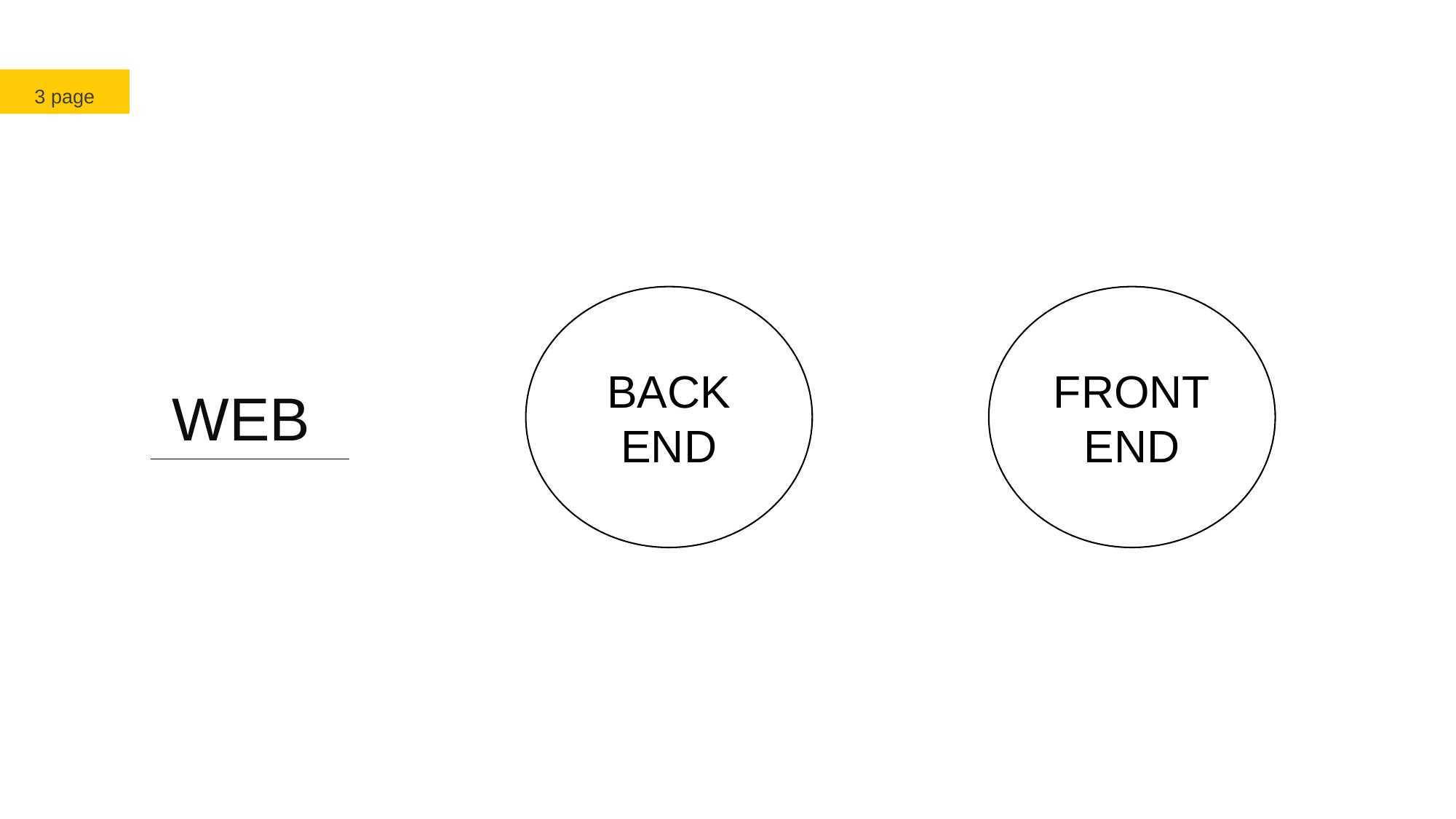

3 page

FRONT
END
BACK
END
WEB